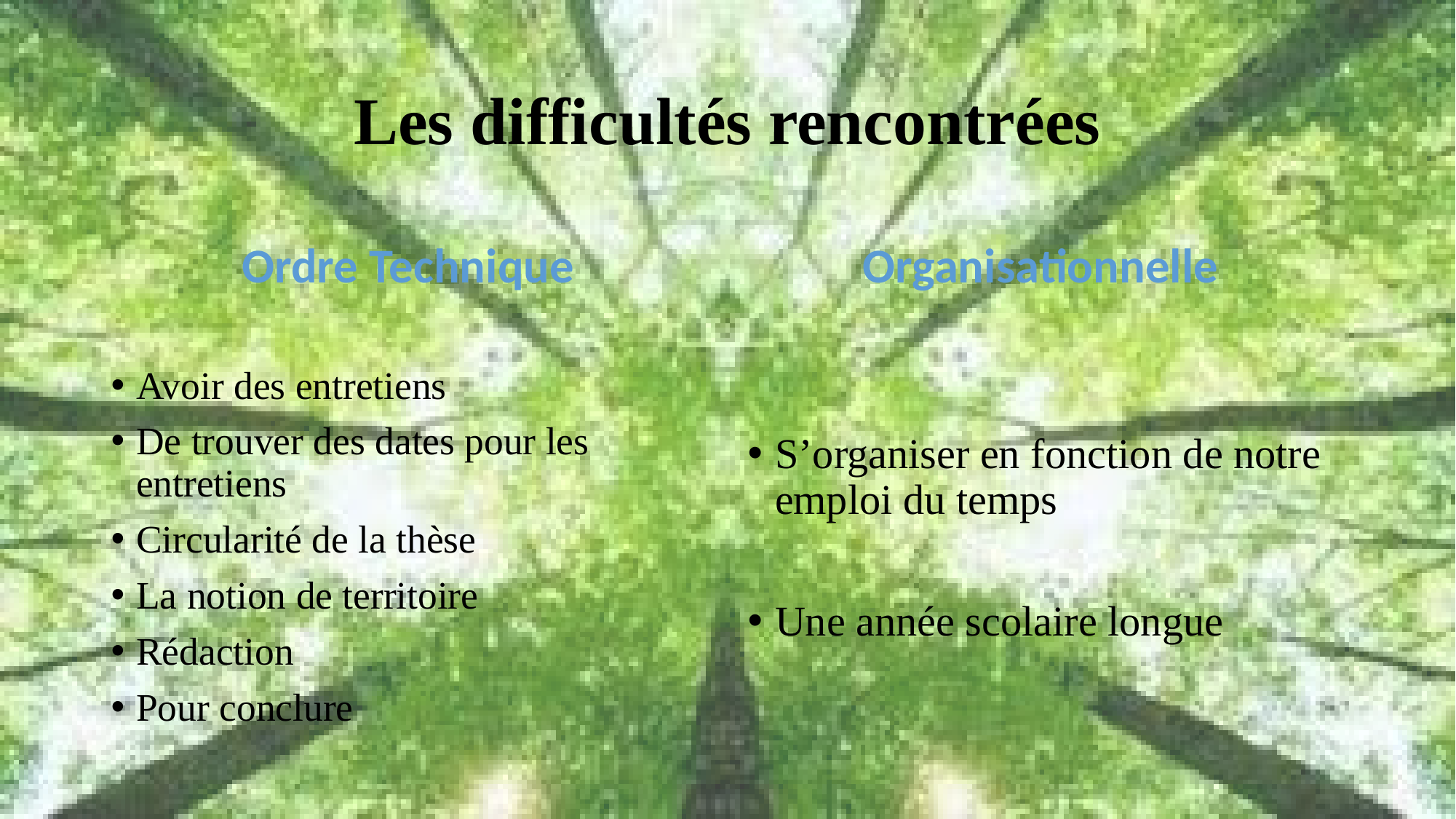

# Les difficultés rencontrées
Ordre Technique
Organisationnelle

Avoir des entretiens
De trouver des dates pour les entretiens
Circularité de la thèse
La notion de territoire
Rédaction
Pour conclure

S’organiser en fonction de notre emploi du temps

Une année scolaire longue